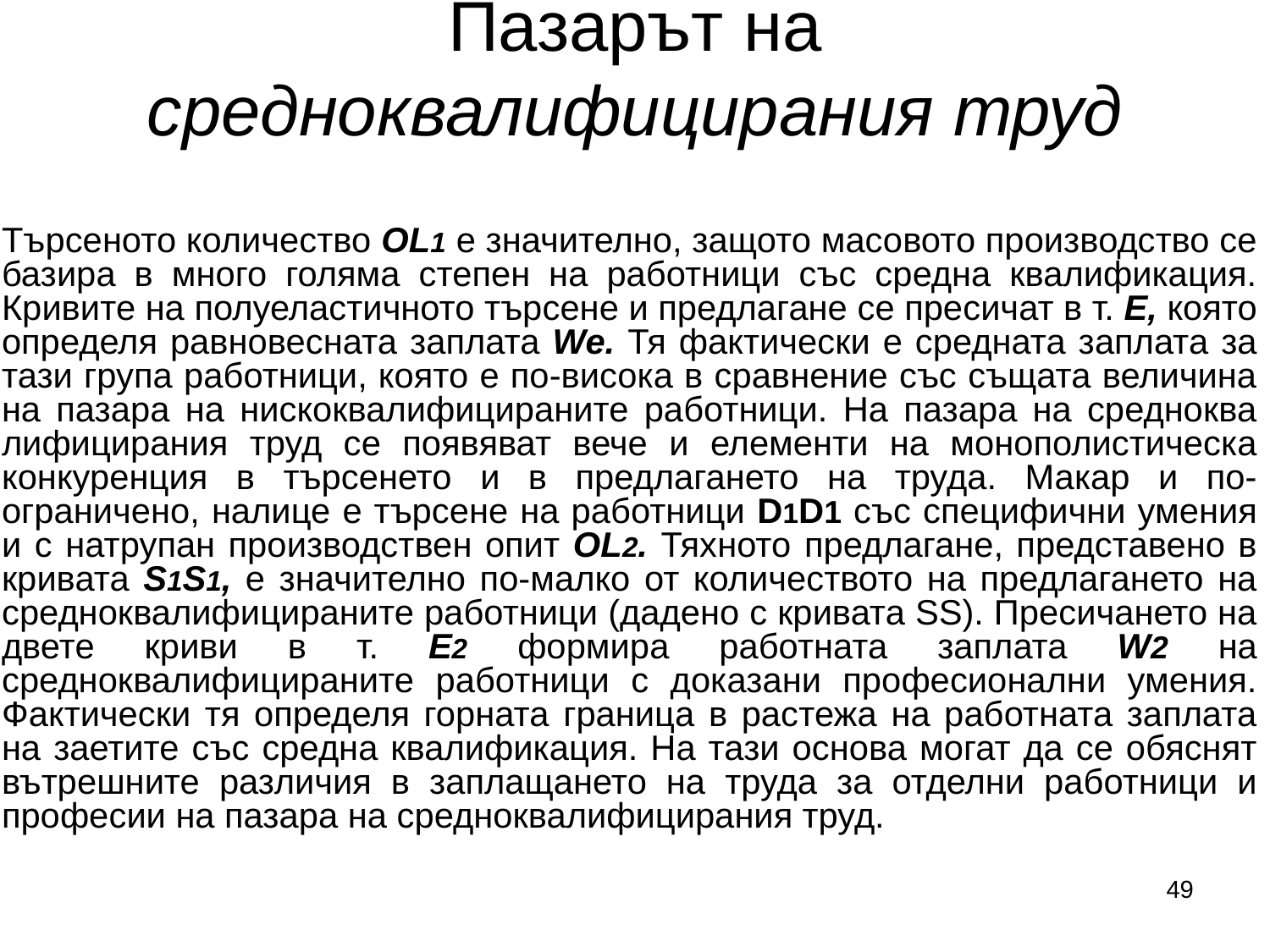

# Пазарът на средноквалифицирания труд
Търсеното количество OL1 е значително, защото масовото производство се базира в много голяма степен на работници със средна квалификация. Кривите на полуеластичното търсене и предлагане се пресичат в т. Е, която определя равновесната заплата We. Тя фактически е средната заплата за тази група работници, която е по-висока в сравнение със същата величина на пазара на нискоквалифицираните работници. На пазара на средноква­лифицирания труд се появяват вече и елементи на монополистическа конкуренция в търсенето и в предлагането на труда. Макар и по-ограничено, налице е търсене на работници D1D1 със специфични умения и с натрупан производствен опит OL2. Тяхното предлагане, представено в кривата S1S1, е значително по-малко от количеството на предлагането на средноквалифи­цираните работници (дадено с кривата SS). Пресичането на двете криви в т. Е2 формира работната заплата W2 на средноквалифицираните работници с доказани професионални умения. Фактически тя определя горната граница в растежа на работната заплата на заетите със средна квалификация. На тази основа могат да се обяснят вътрешните различия в заплащането на труда за отделни работници и професии на пазара на средноквалифицирания труд.

49